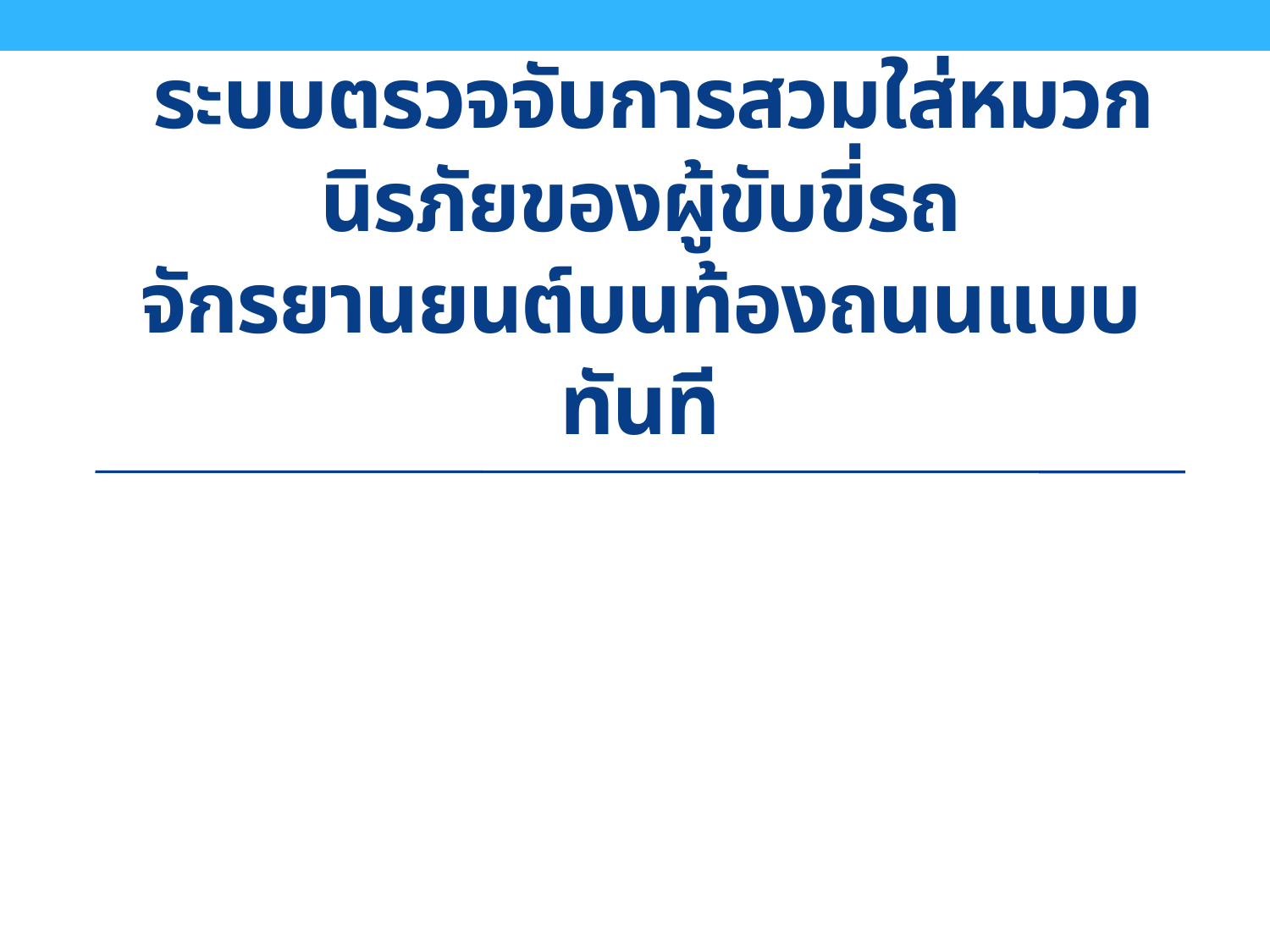

# ระบบตรวจจับการสวมใส่หมวกนิรภัยของผู้ขับขี่รถจักรยานยนต์บนท้องถนนแบบทันที